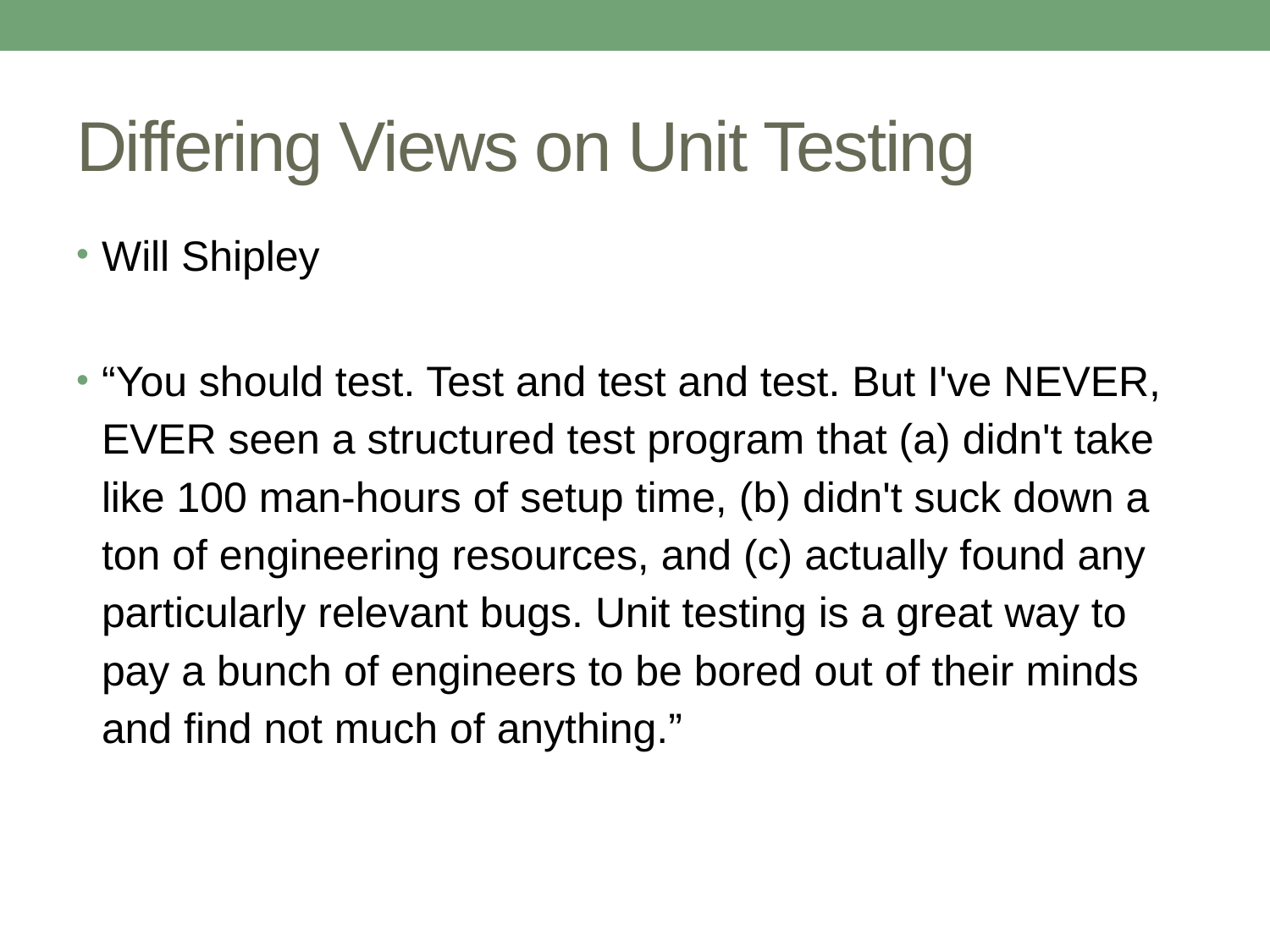

# Differing Views on Unit Testing
Will Shipley

“You should test. Test and test and test. But I've NEVER, EVER seen a structured test program that (a) didn't take like 100 man-hours of setup time, (b) didn't suck down a ton of engineering resources, and (c) actually found any particularly relevant bugs. Unit testing is a great way to pay a bunch of engineers to be bored out of their minds and find not much of anything.”